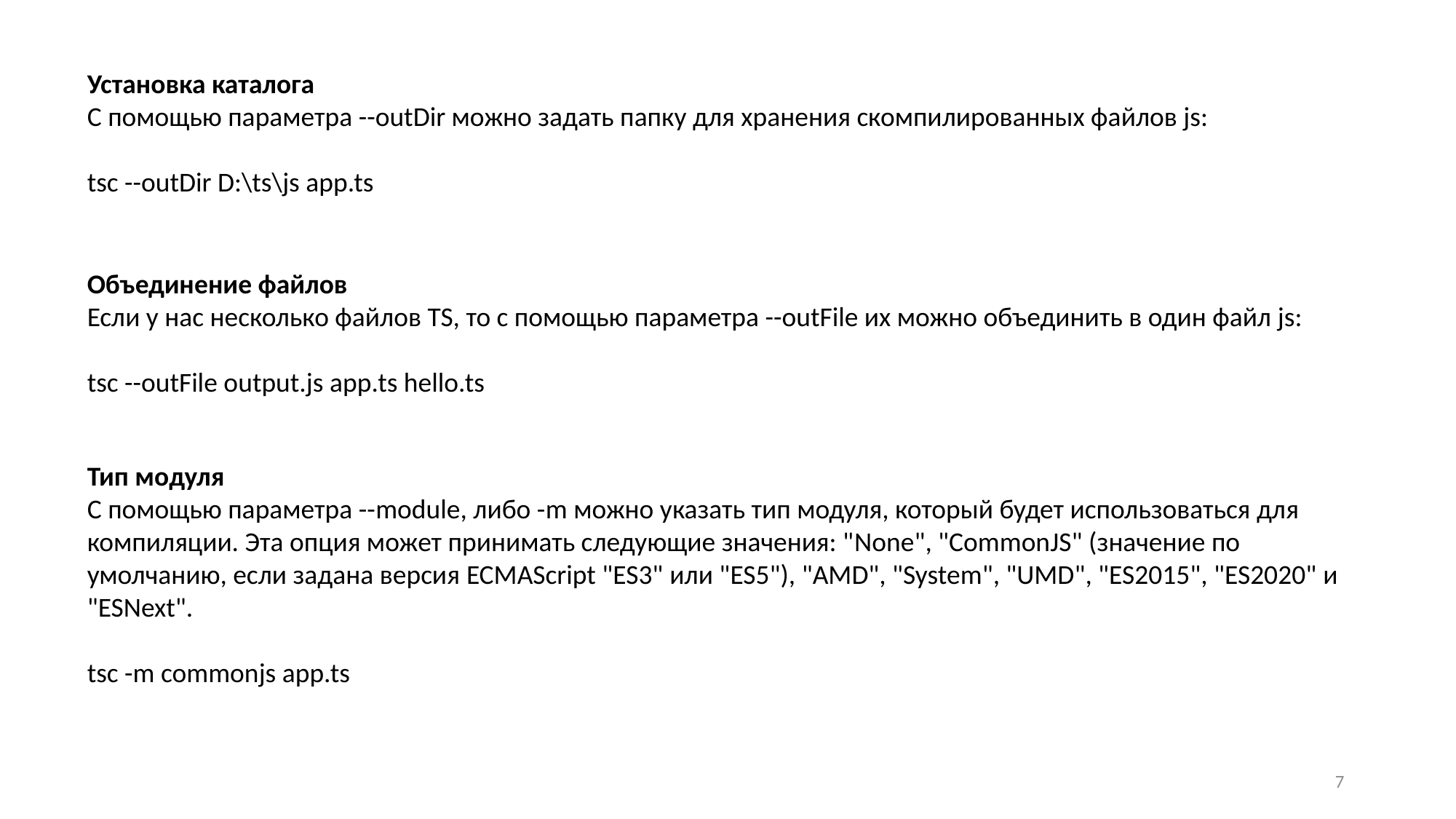

Установка каталога
С помощью параметра --outDir можно задать папку для хранения скомпилированных файлов js:

tsc --outDir D:\ts\js app.ts
Объединение файлов
Если у нас несколько файлов TS, то с помощью параметра --outFile их можно объединить в один файл js:

tsc --outFile output.js app.ts hello.ts
Тип модуля
С помощью параметра --module, либо -m можно указать тип модуля, который будет использоваться для компиляции. Эта опция может принимать следующие значения: "None", "CommonJS" (значение по умолчанию, если задана версия ECMAScript "ES3" или "ES5"), "AMD", "System", "UMD", "ES2015", "ES2020" и "ESNext".

tsc -m commonjs app.ts
7